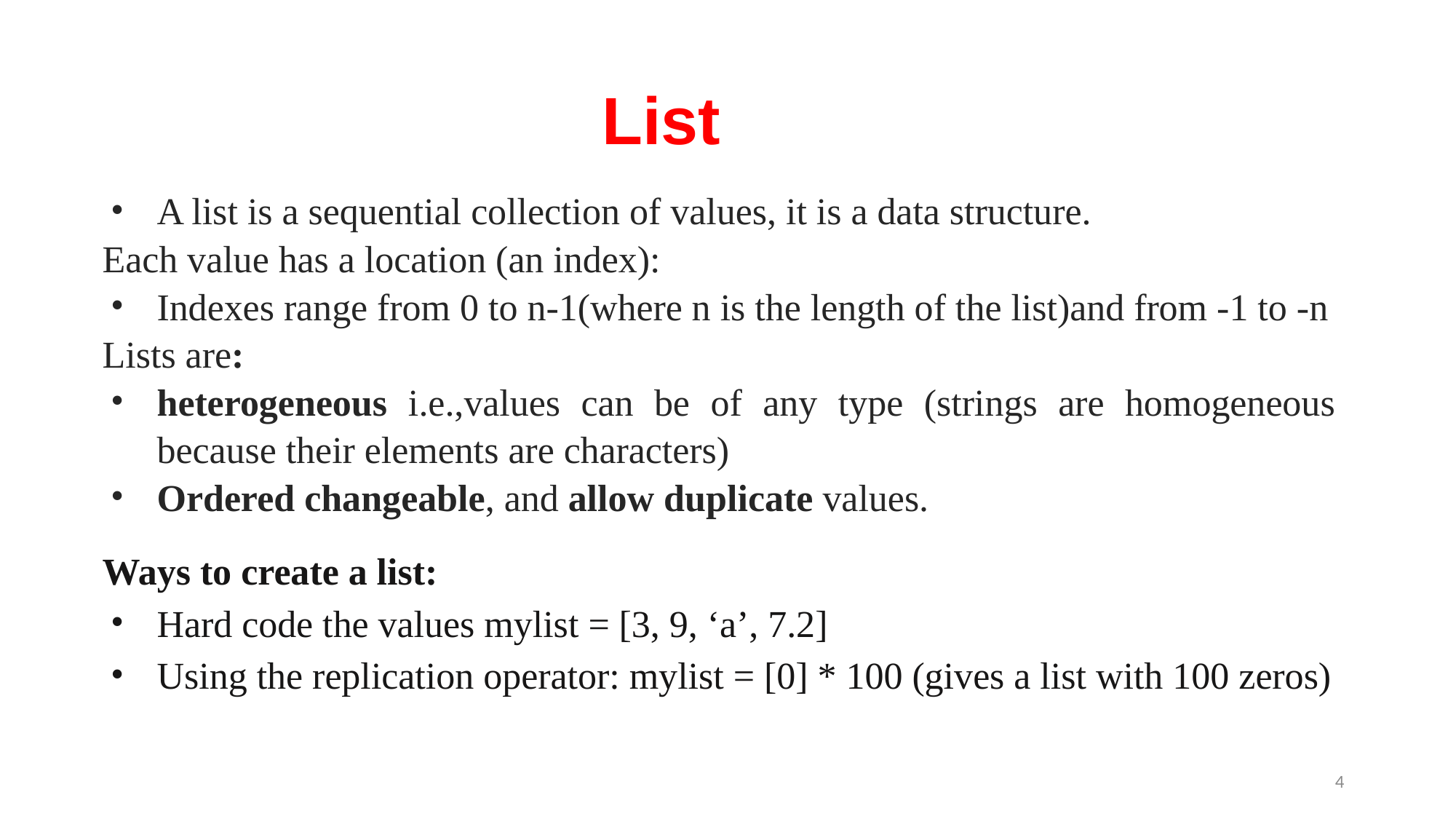

# List
A list is a sequential collection of values, it is a data structure.
Each value has a location (an index):
Indexes range from 0 to n-1(where n is the length of the list)and from -1 to -n
Lists are:
heterogeneous i.e.,values can be of any type (strings are homogeneous because their elements are characters)
Ordered changeable, and allow duplicate values.
Ways to create a list:
Hard code the values mylist = [3, 9, ‘a’, 7.2]
Using the replication operator: mylist = [0] * 100 (gives a list with 100 zeros)

4